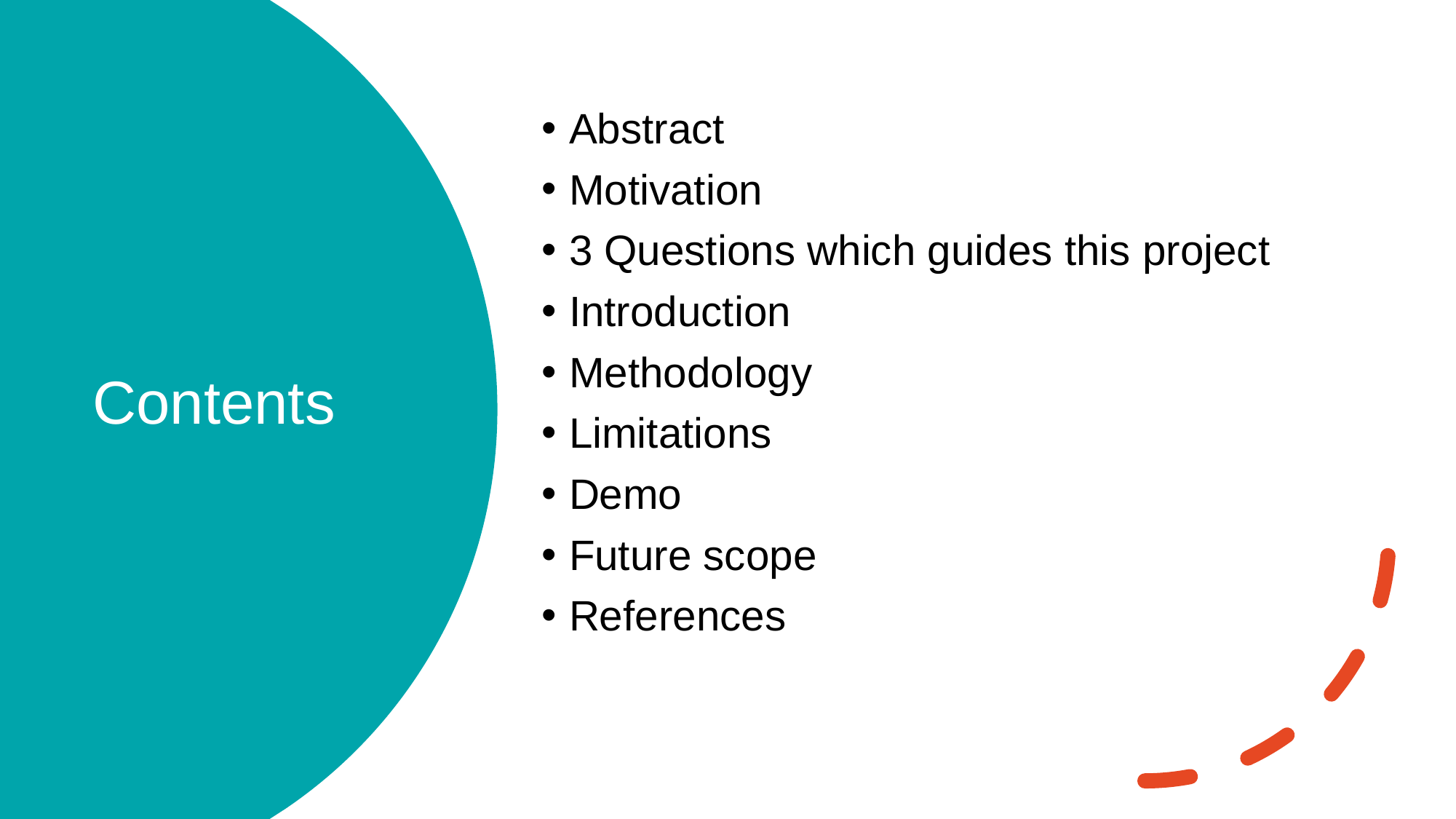

Abstract
Motivation
3 Questions which guides this project
Introduction
Methodology
Limitations
Demo
Future scope
References

# Contents